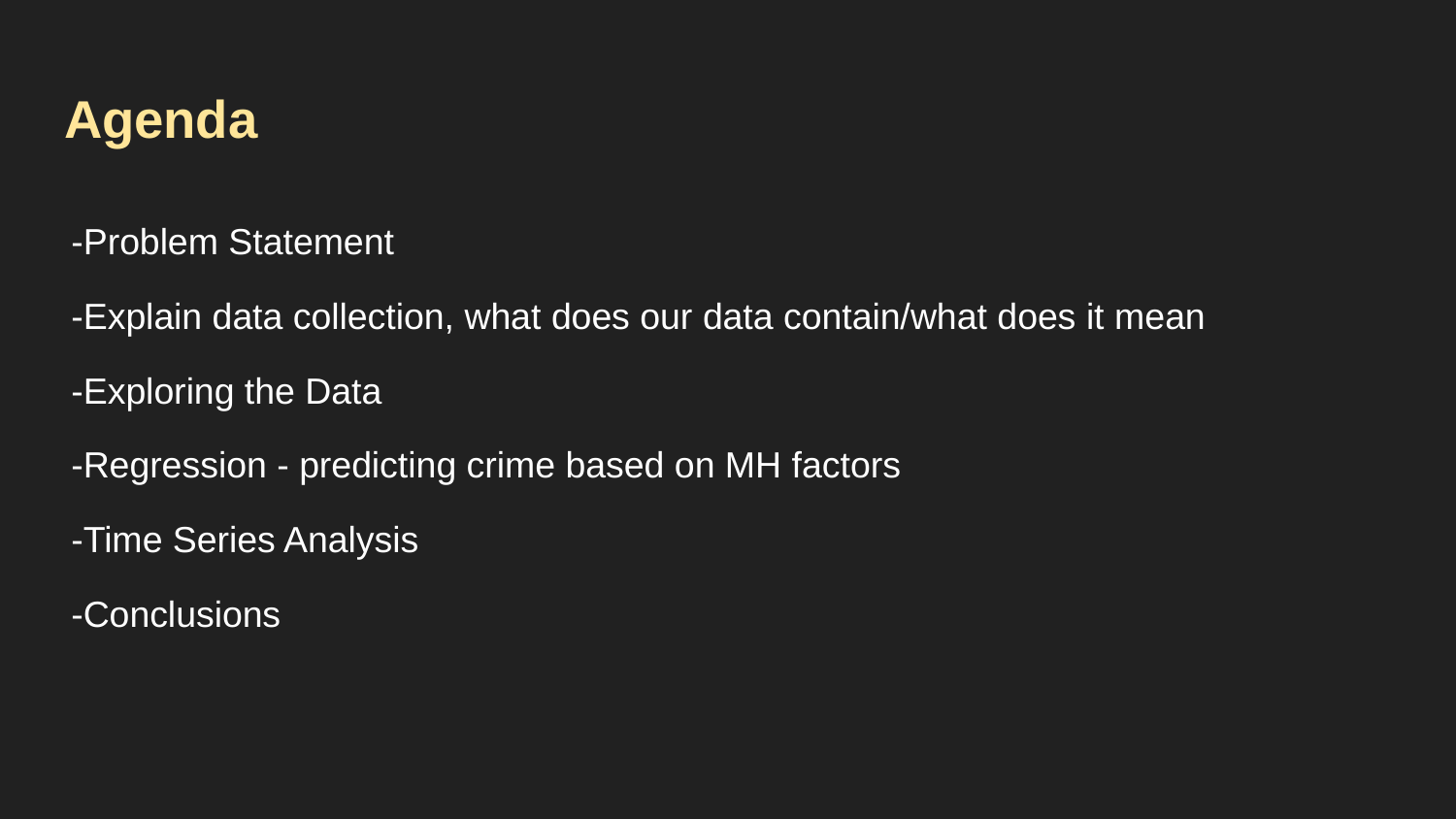

# Agenda
-Problem Statement
-Explain data collection, what does our data contain/what does it mean
-Exploring the Data
-Regression - predicting crime based on MH factors
-Time Series Analysis
-Conclusions